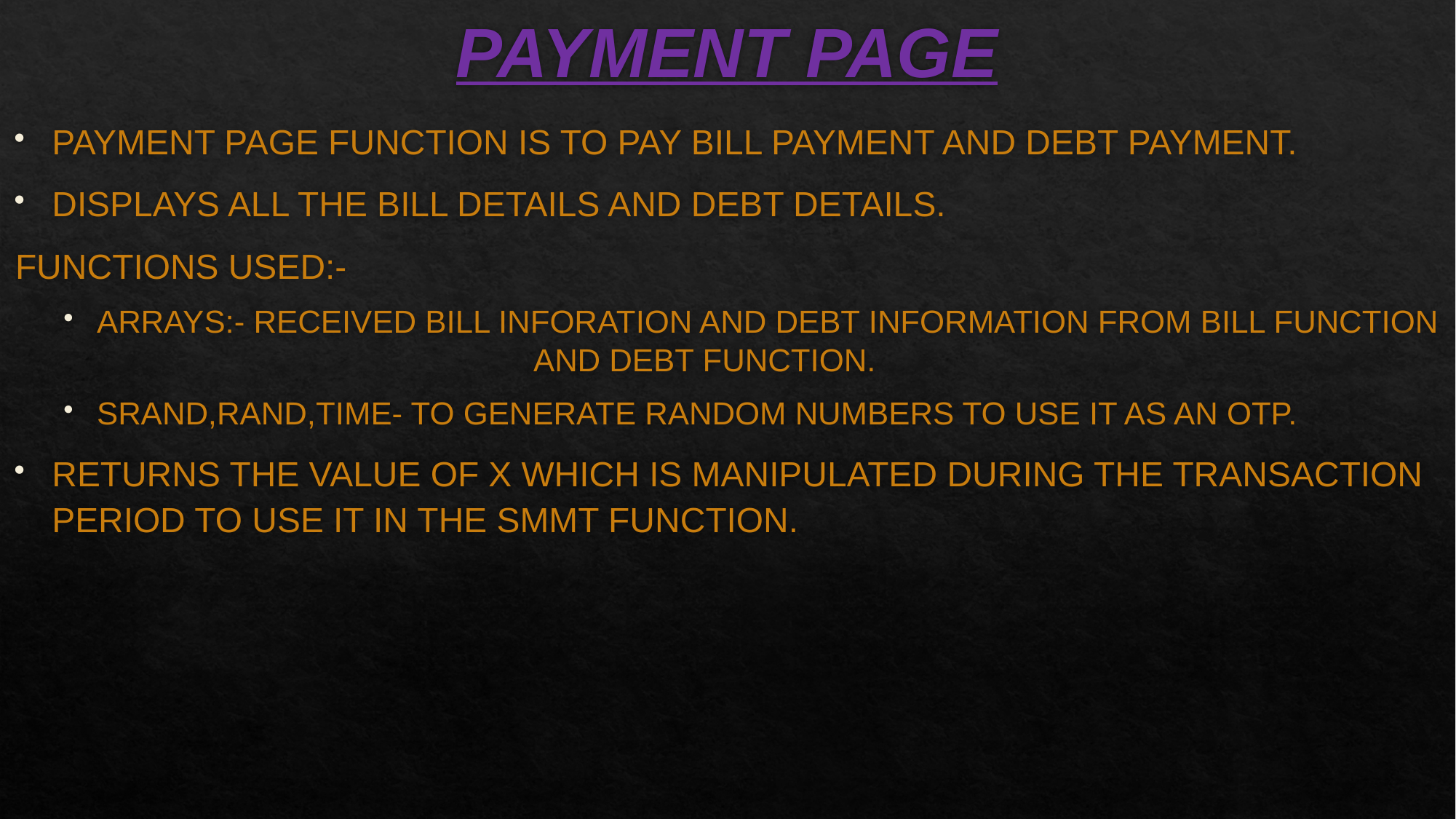

# PAYMENT PAGE
PAYMENT PAGE FUNCTION IS TO PAY BILL PAYMENT AND DEBT PAYMENT.
DISPLAYS ALL THE BILL DETAILS AND DEBT DETAILS.
FUNCTIONS USED:-
ARRAYS:- RECEIVED BILL INFORATION AND DEBT INFORMATION FROM BILL FUNCTION 				AND DEBT FUNCTION.
SRAND,RAND,TIME- TO GENERATE RANDOM NUMBERS TO USE IT AS AN OTP.
RETURNS THE VALUE OF X WHICH IS MANIPULATED DURING THE TRANSACTION PERIOD TO USE IT IN THE SMMT FUNCTION.